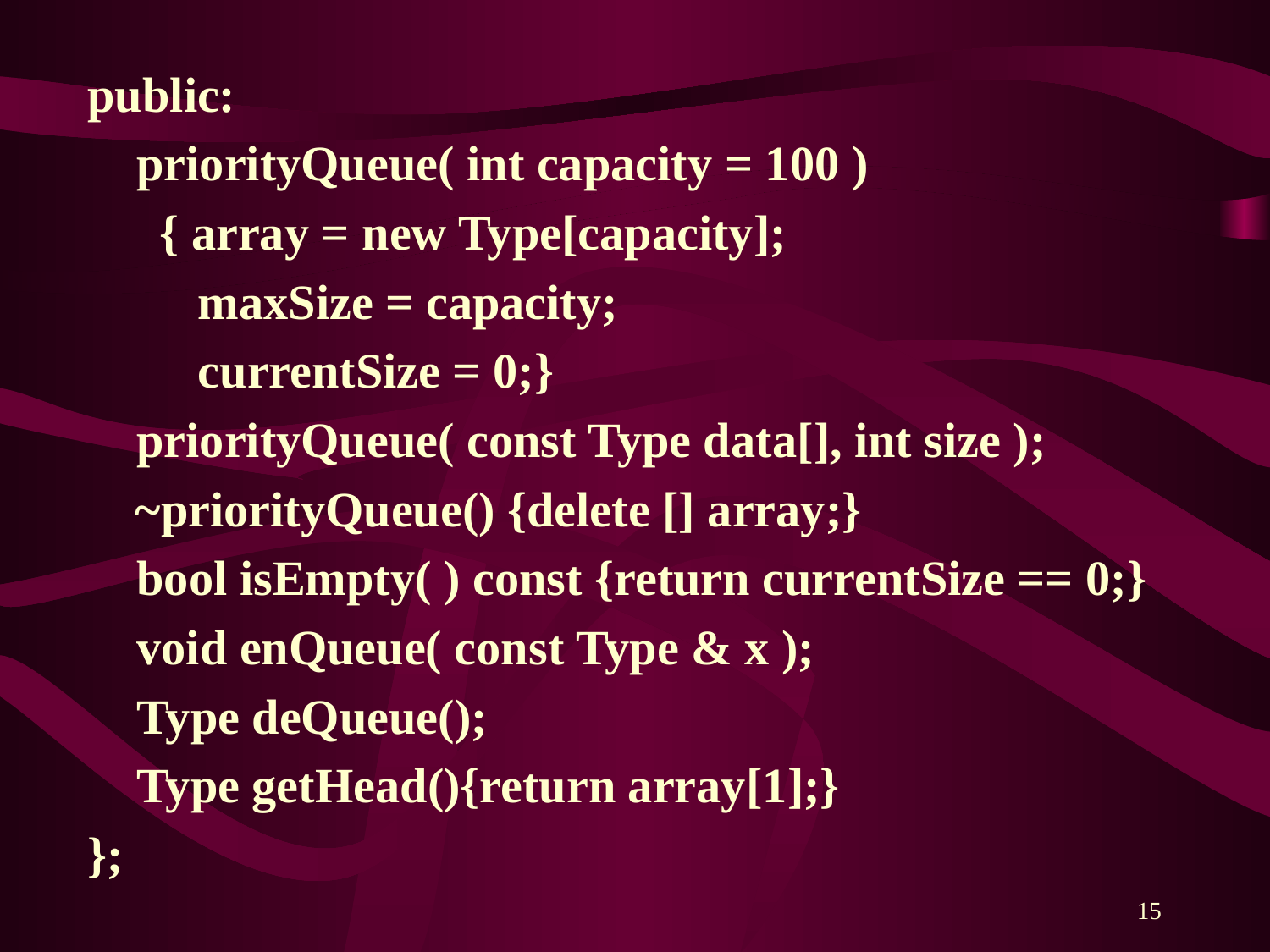

public:
    priorityQueue( int capacity = 100 )
	  { array = new Type[capacity];
         maxSize = capacity;
         currentSize = 0;}
    priorityQueue( const Type data[], int size );
	~priorityQueue() {delete [] array;}
    bool isEmpty( ) const {return currentSize == 0;}
    void enQueue( const Type & x );
    Type deQueue();
    Type getHead(){return array[1];}
};
15